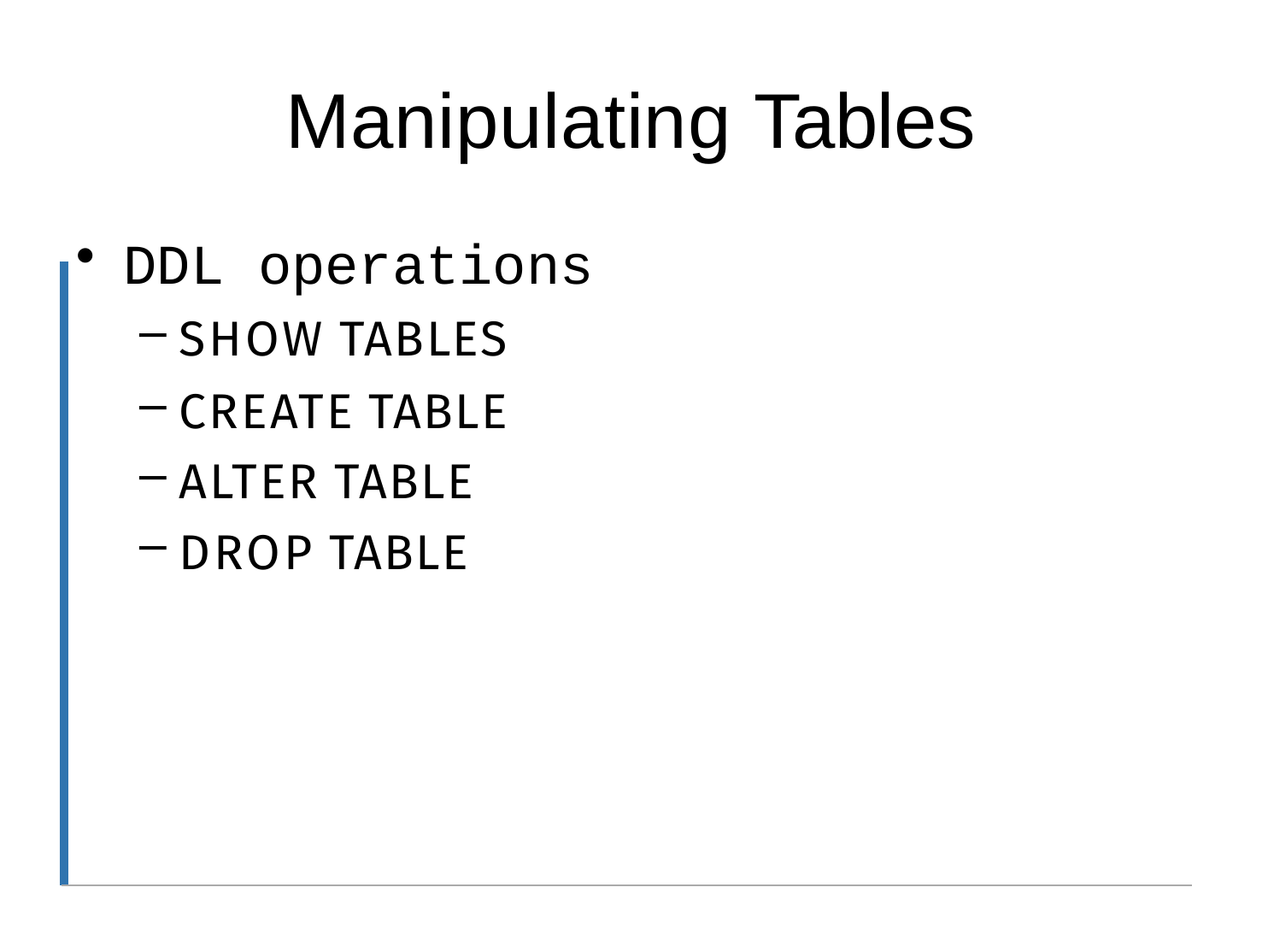

# Manipulating Tables
DDL operations
SHOW TABLES
CREATE TABLE
ALTER TABLE
DROP TABLE